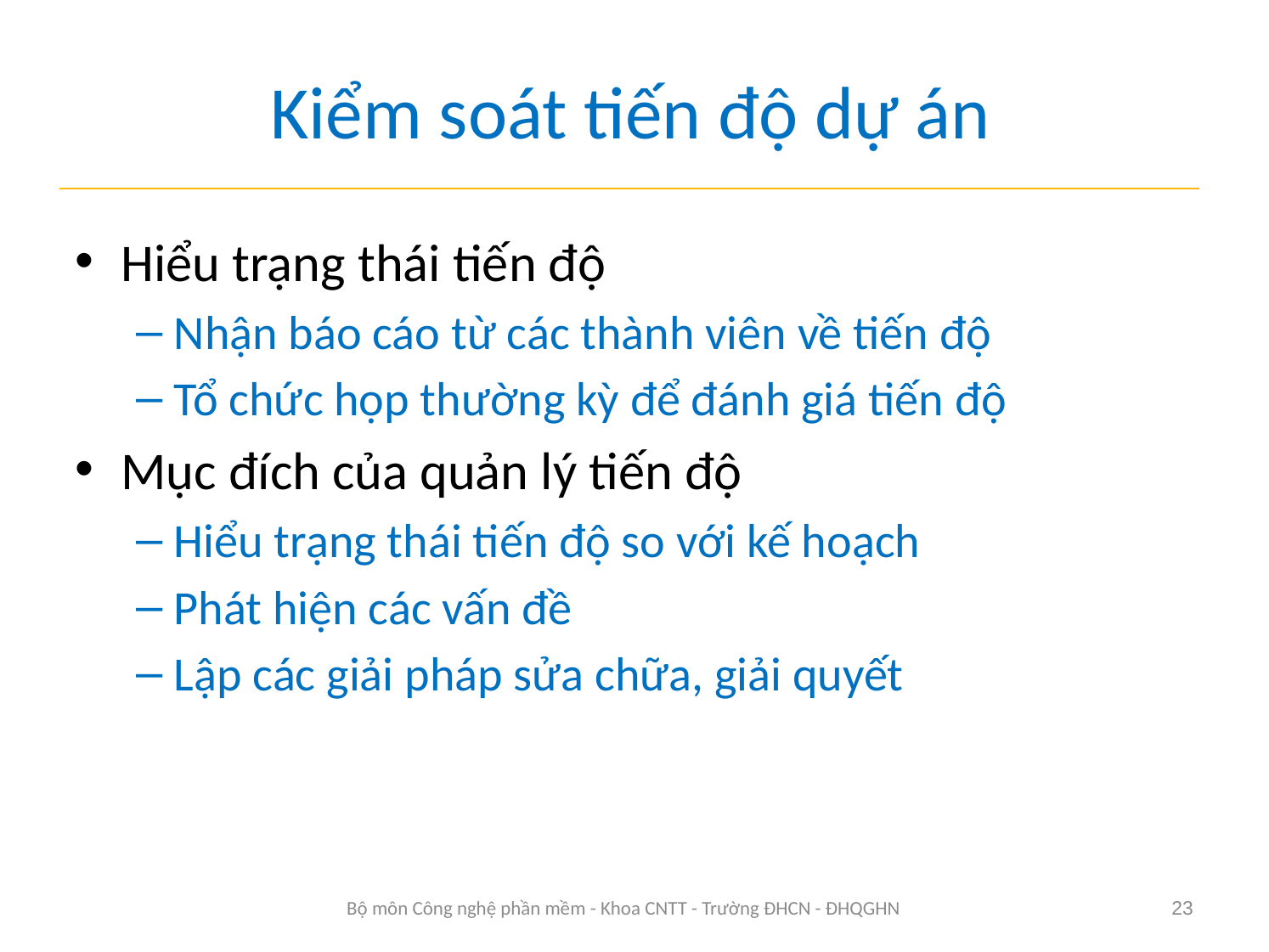

# Kiểm soát tiến độ dự án
Hiểu trạng thái tiến độ
Nhận báo cáo từ các thành viên về tiến độ
Tổ chức họp thường kỳ để đánh giá tiến độ
Mục đích của quản lý tiến độ
Hiểu trạng thái tiến độ so với kế hoạch
Phát hiện các vấn đề
Lập các giải pháp sửa chữa, giải quyết
Bộ môn Công nghệ phần mềm - Khoa CNTT - Trường ĐHCN - ĐHQGHN
23